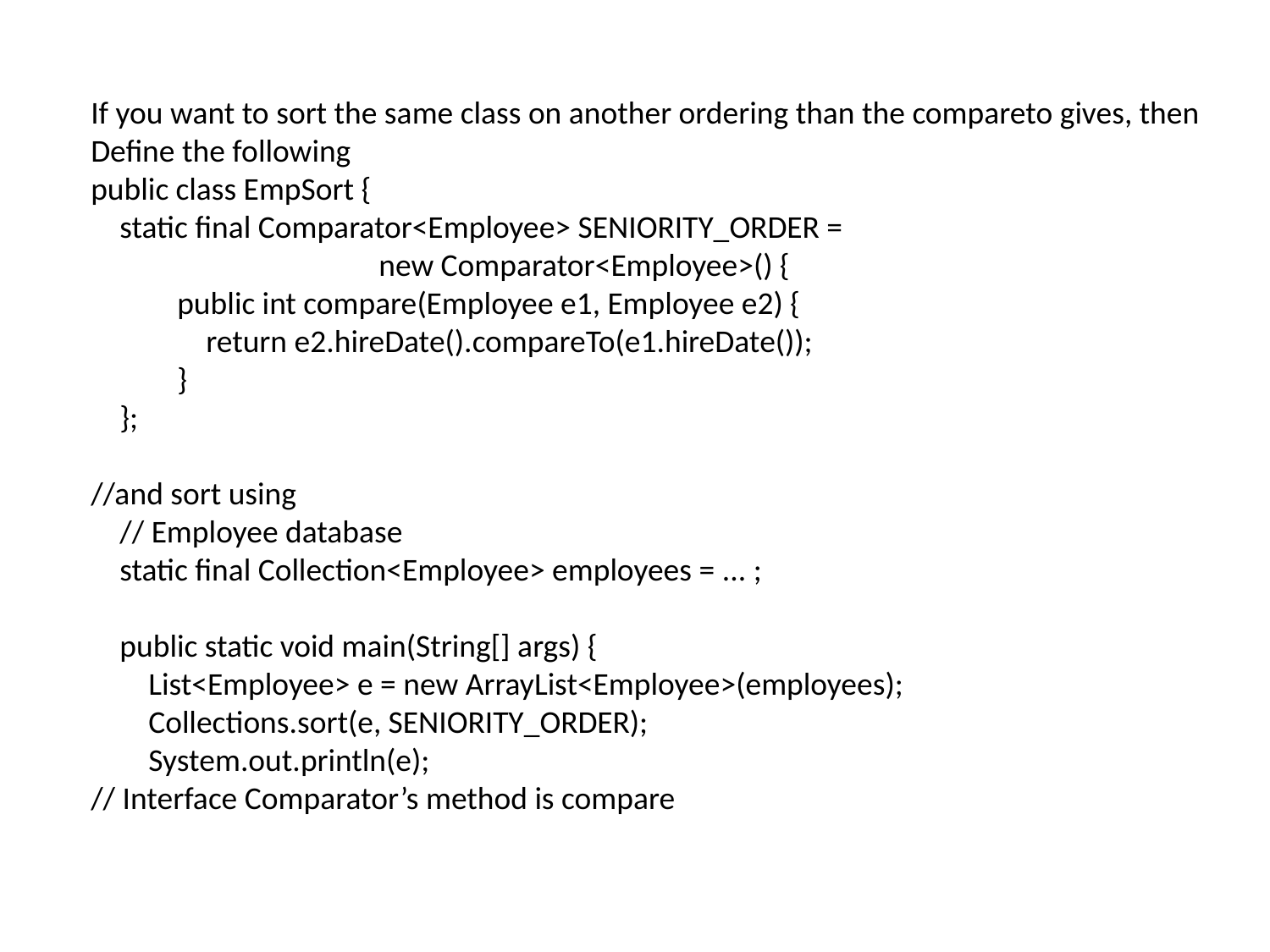

If you want to sort the same class on another ordering than the compareto gives, then
Define the following
public class EmpSort {
    static final Comparator<Employee> SENIORITY_ORDER =
                                        new Comparator<Employee>() {
            public int compare(Employee e1, Employee e2) {
                return e2.hireDate().compareTo(e1.hireDate());
            }
    };

//and sort using
    // Employee database
    static final Collection<Employee> employees = ... ;

    public static void main(String[] args) {
        List<Employee> e = new ArrayList<Employee>(employees);
        Collections.sort(e, SENIORITY_ORDER);
        System.out.println(e);
// Interface Comparator’s method is compare